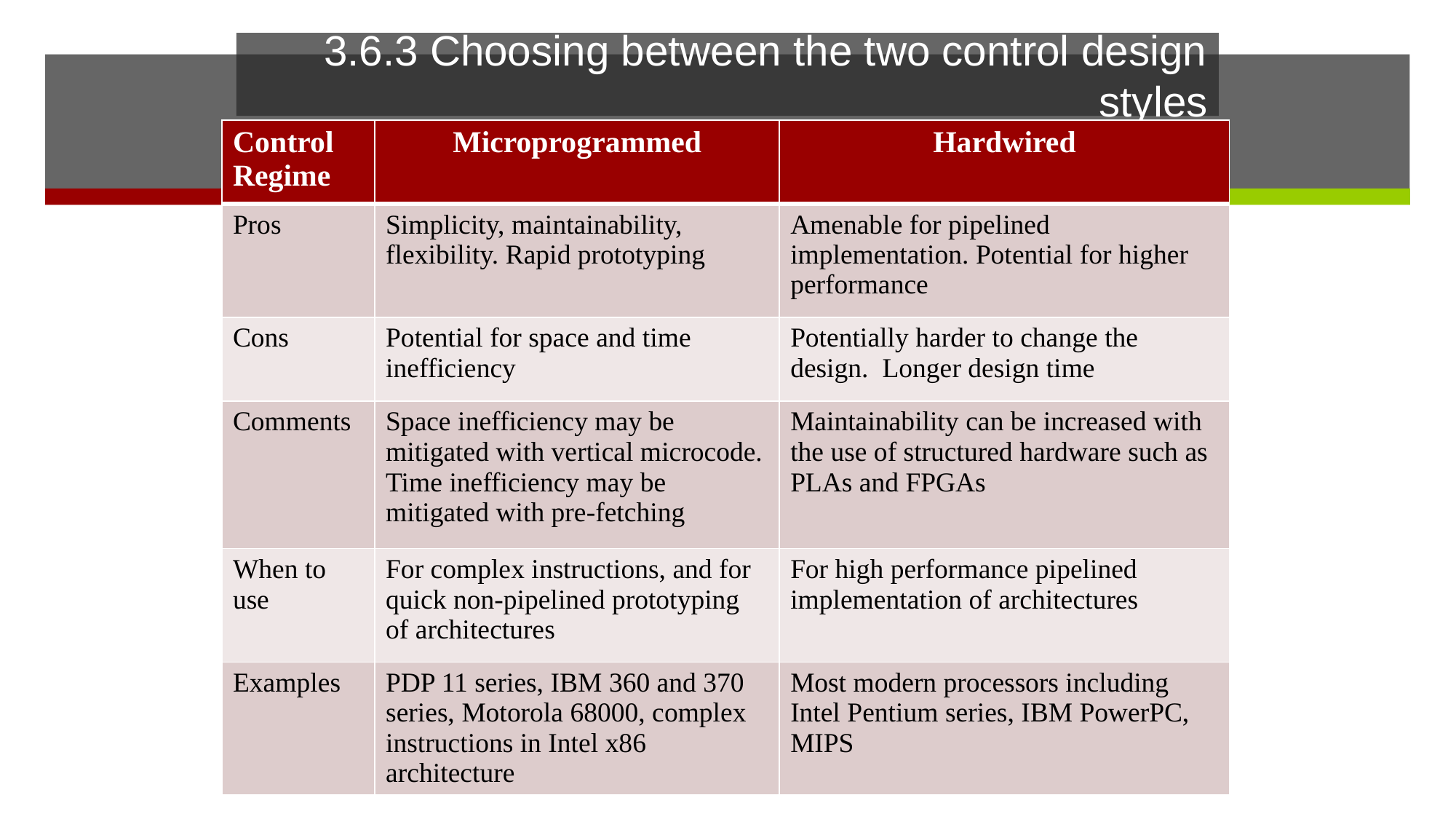

# 3.6.3 Choosing between the two control design styles
| Control Regime | Microprogrammed | Hardwired |
| --- | --- | --- |
| Pros | Simplicity, maintainability, flexibility. Rapid prototyping | Amenable for pipelined implementation. Potential for higher performance |
| Cons | Potential for space and time inefficiency | Potentially harder to change the design. Longer design time |
| Comments | Space inefficiency may be mitigated with vertical microcode. Time inefficiency may be mitigated with pre-fetching | Maintainability can be increased with the use of structured hardware such as PLAs and FPGAs |
| When to use | For complex instructions, and for quick non-pipelined prototyping of architectures | For high performance pipelined implementation of architectures |
| Examples | PDP 11 series, IBM 360 and 370 series, Motorola 68000, complex instructions in Intel x86 architecture | Most modern processors including Intel Pentium series, IBM PowerPC, MIPS |